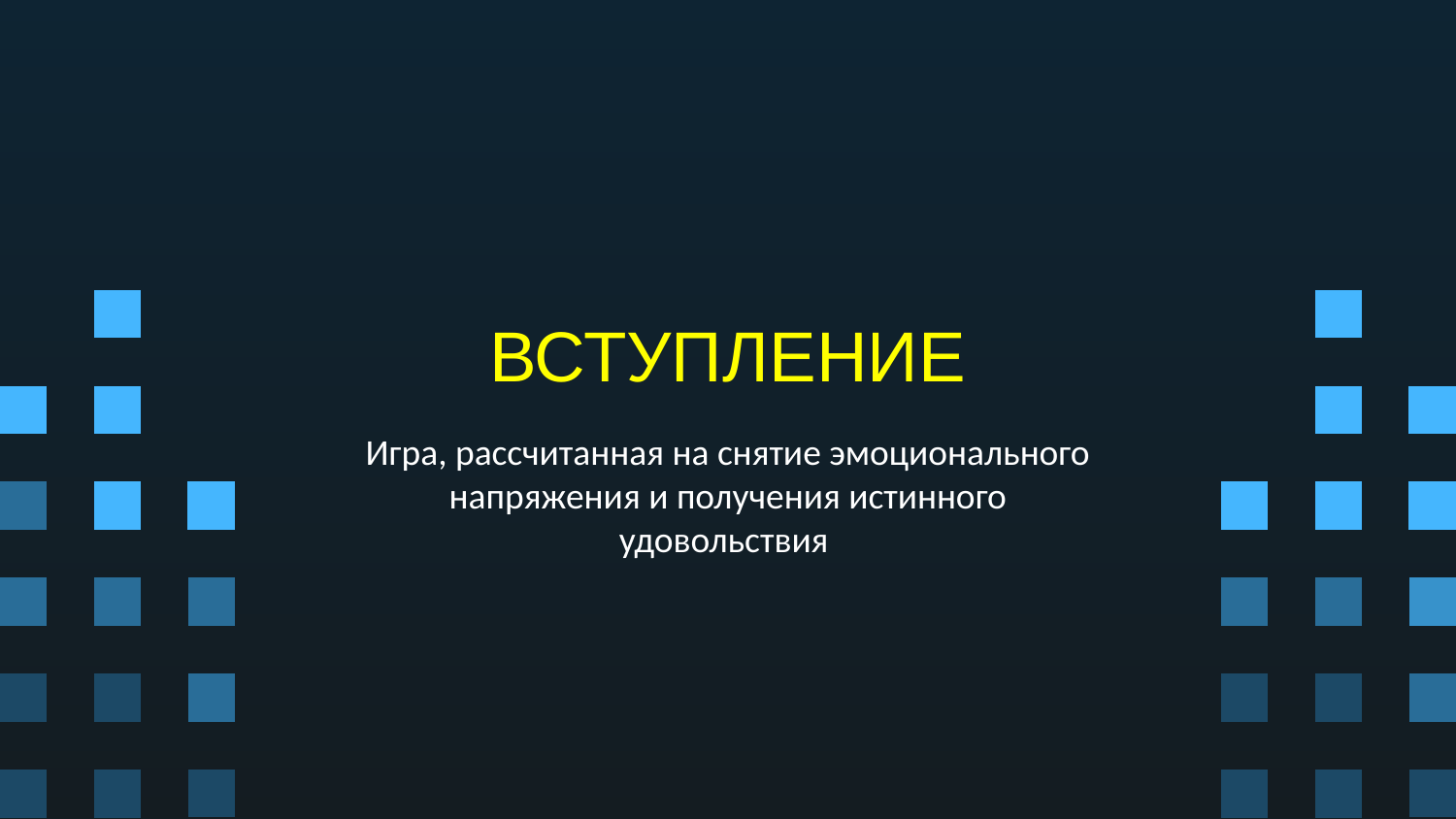

# ВСТУПЛЕНИЕ
Игра, рассчитанная на снятие эмоционального напряжения и получения истинного удовольствия